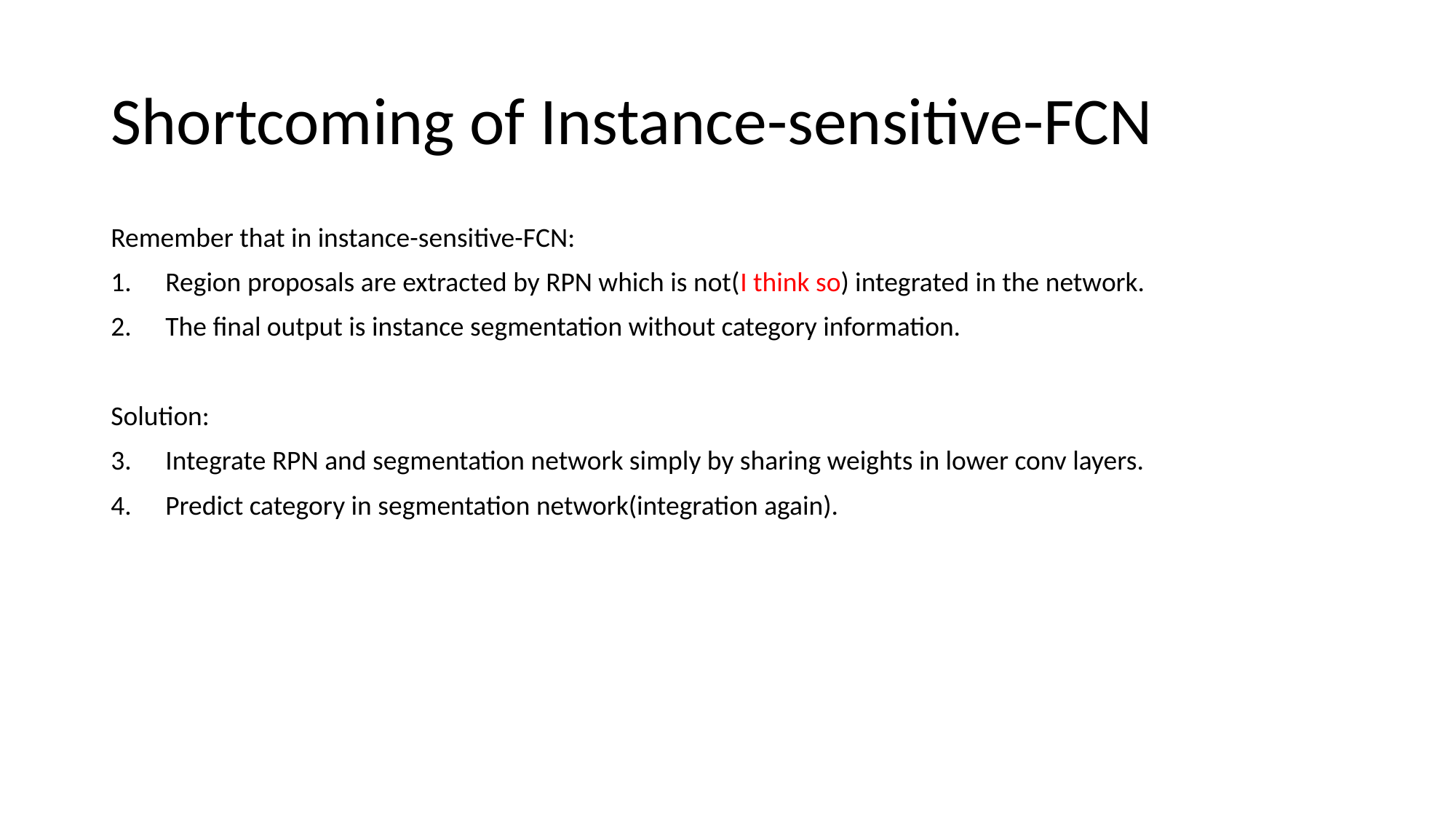

# Shortcoming of Instance-sensitive-FCN
Remember that in instance-sensitive-FCN:
Region proposals are extracted by RPN which is not(I think so) integrated in the network.
The final output is instance segmentation without category information.

Solution:
Integrate RPN and segmentation network simply by sharing weights in lower conv layers.
Predict category in segmentation network(integration again).